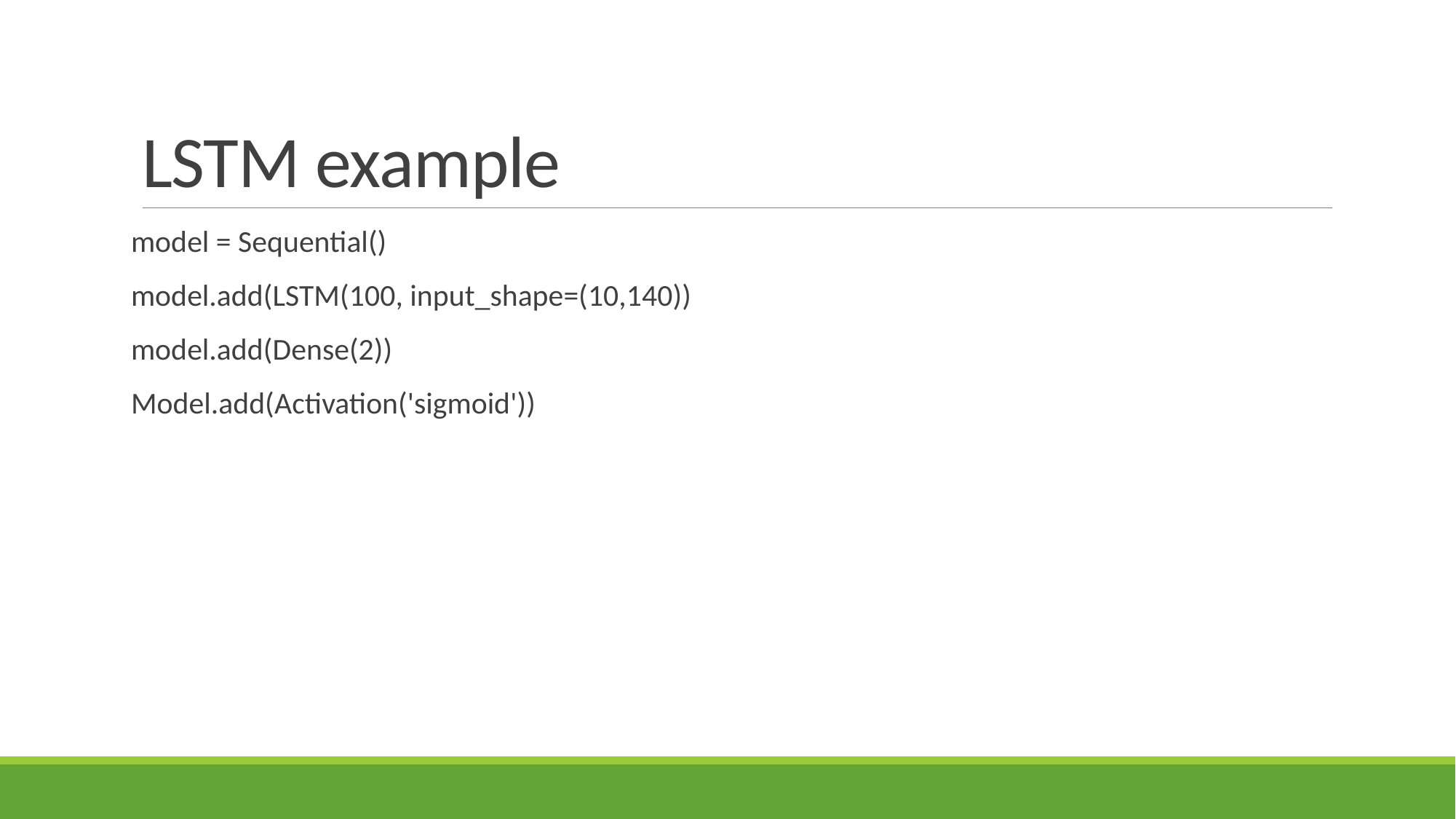

# LSTM example
model = Sequential()
model.add(LSTM(100, input_shape=(10,140))
model.add(Dense(2))
Model.add(Activation('sigmoid'))